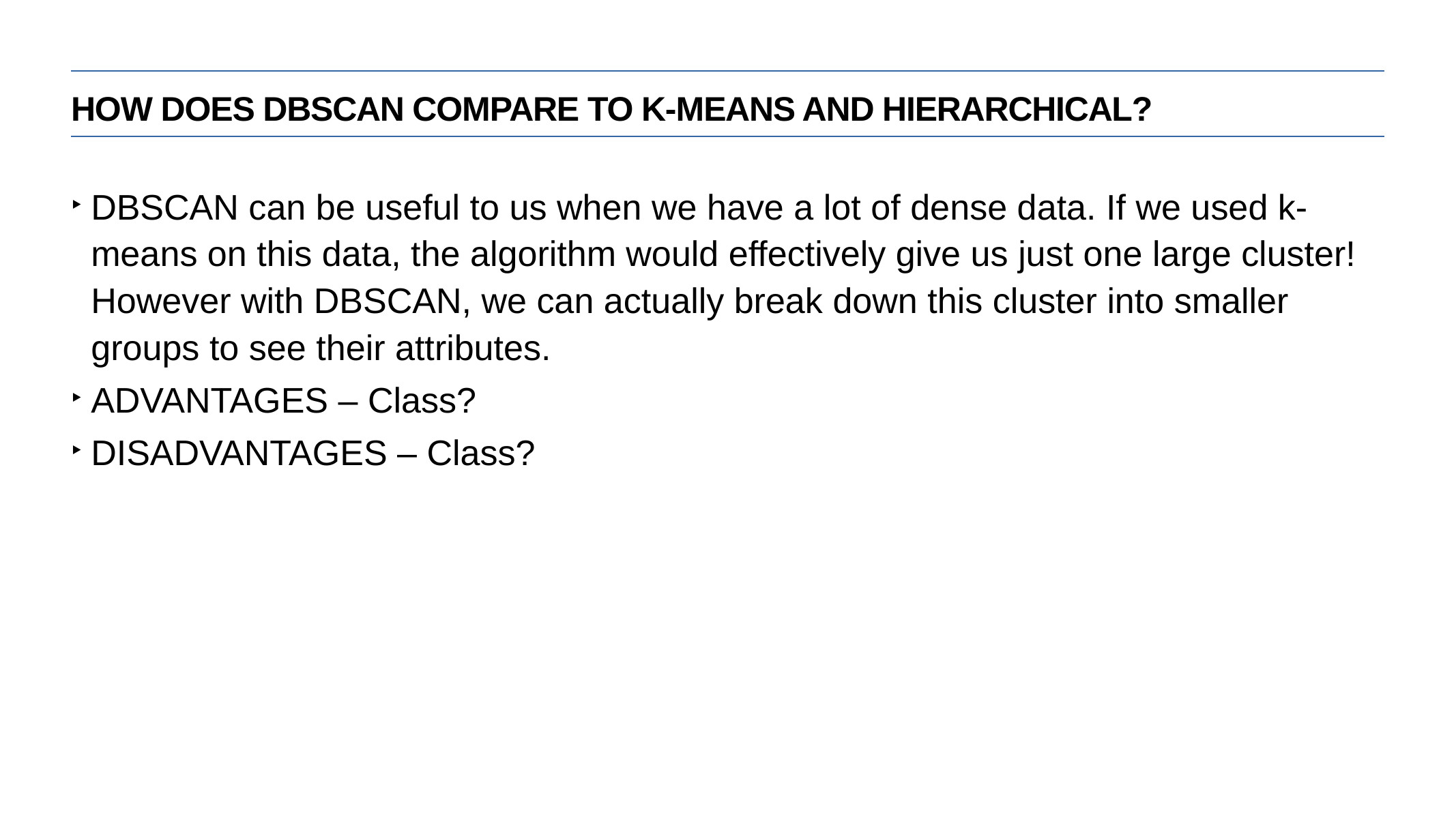

HOW DOES DBSCAN COMPARE TO K-Means and hierarchical?

DBSCAN can be useful to us when we have a lot of dense data. If we used k-means on this data, the algorithm would effectively give us just one large cluster! However with DBSCAN, we can actually break down this cluster into smaller groups to see their attributes.
ADVANTAGES – Class?
DISADVANTAGES – Class?